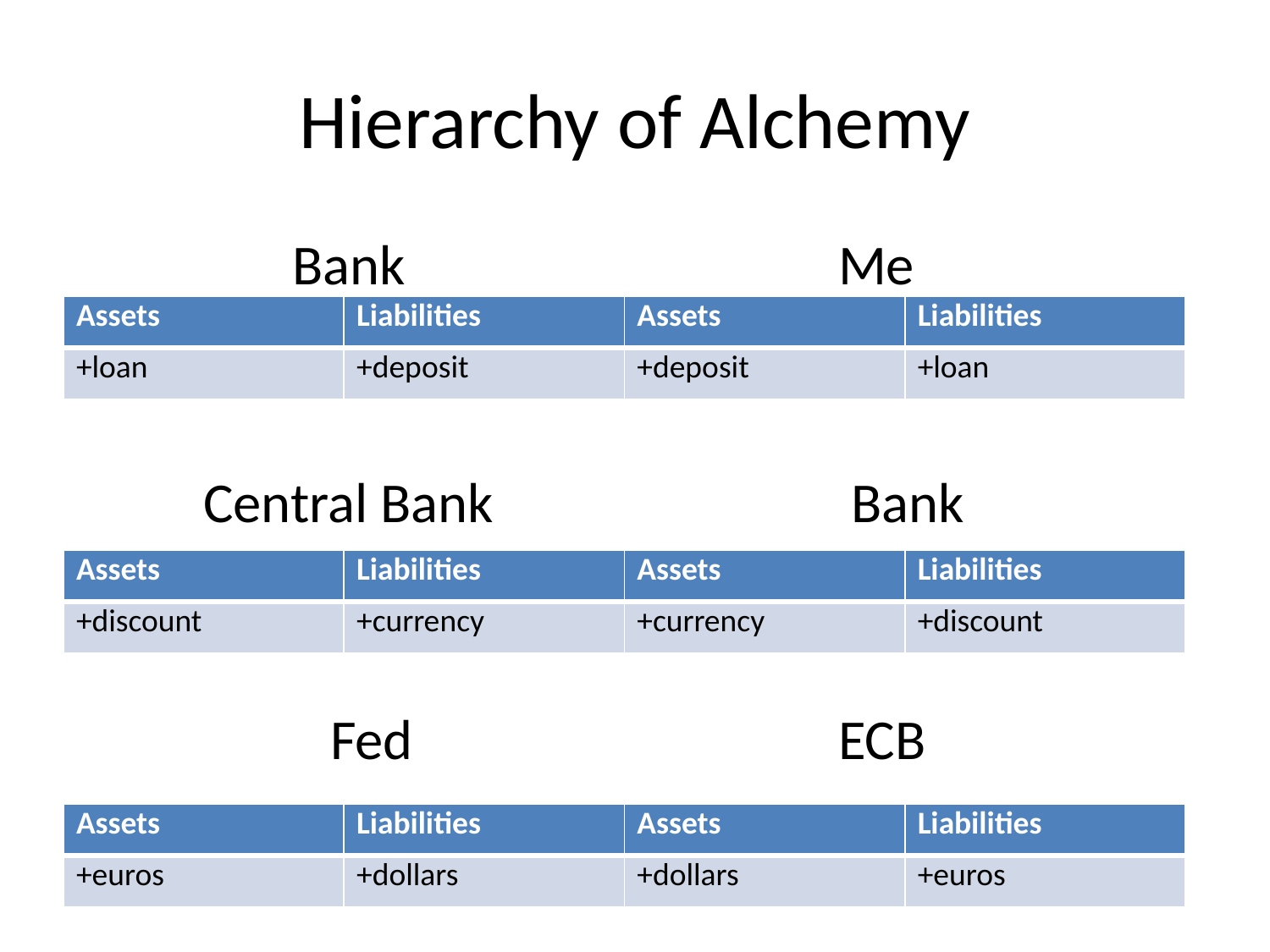

# Hierarchy of Alchemy
	       Bank				Me

	Central Bank			 Bank

		Fed				ECB

| Assets | Liabilities | Assets | Liabilities |
| --- | --- | --- | --- |
| +loan | +deposit | +deposit | +loan |
| Assets | Liabilities | Assets | Liabilities |
| --- | --- | --- | --- |
| +discount | +currency | +currency | +discount |
| Assets | Liabilities | Assets | Liabilities |
| --- | --- | --- | --- |
| +euros | +dollars | +dollars | +euros |